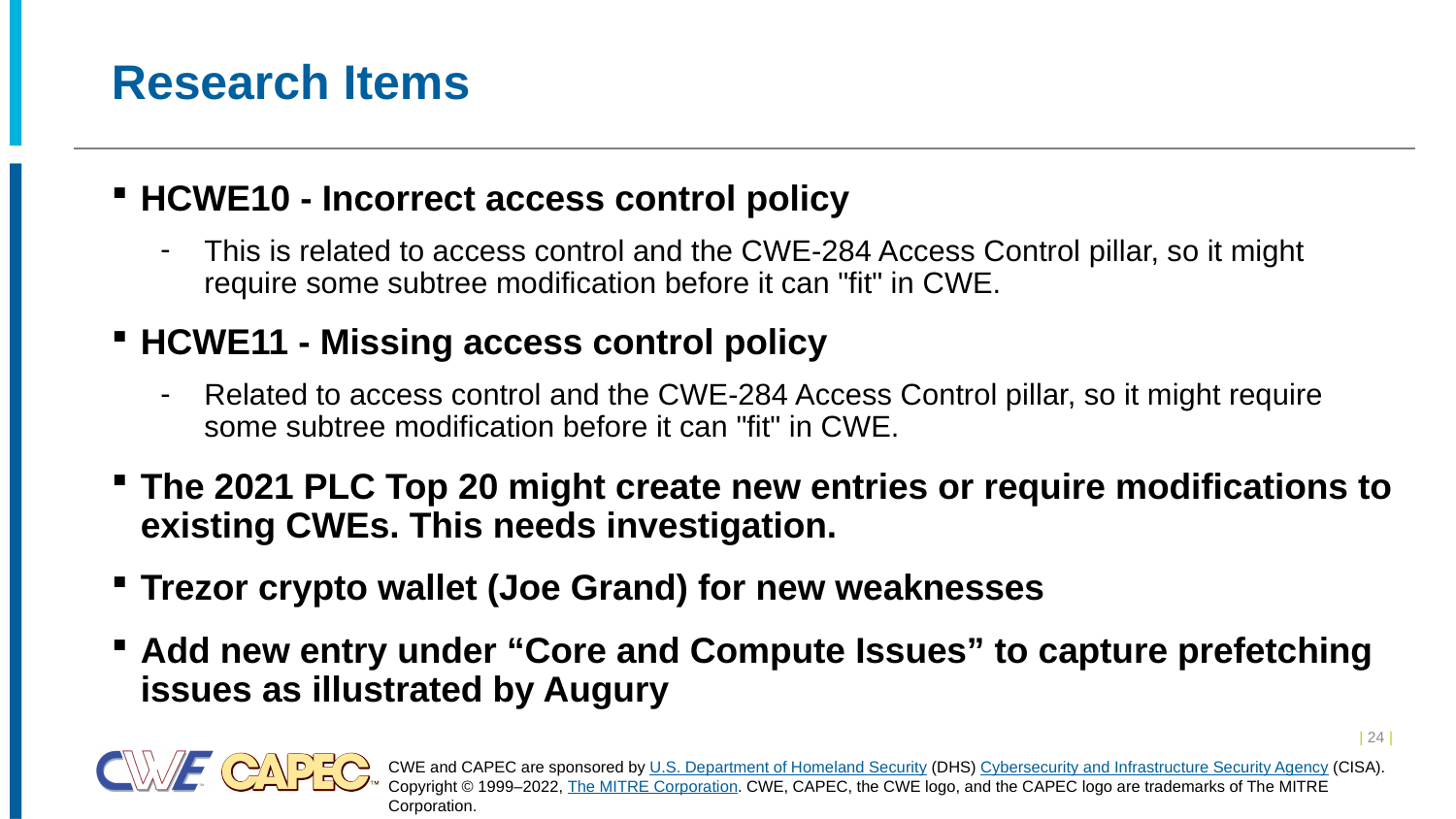

# Research Items
HCWE10 - Incorrect access control policy
This is related to access control and the CWE-284 Access Control pillar, so it might require some subtree modification before it can "fit" in CWE.
HCWE11 - Missing access control policy
Related to access control and the CWE-284 Access Control pillar, so it might require some subtree modification before it can "fit" in CWE.
The 2021 PLC Top 20 might create new entries or require modifications to existing CWEs. This needs investigation.
Trezor crypto wallet (Joe Grand) for new weaknesses
Add new entry under “Core and Compute Issues” to capture prefetching issues as illustrated by Augury

| 24 |